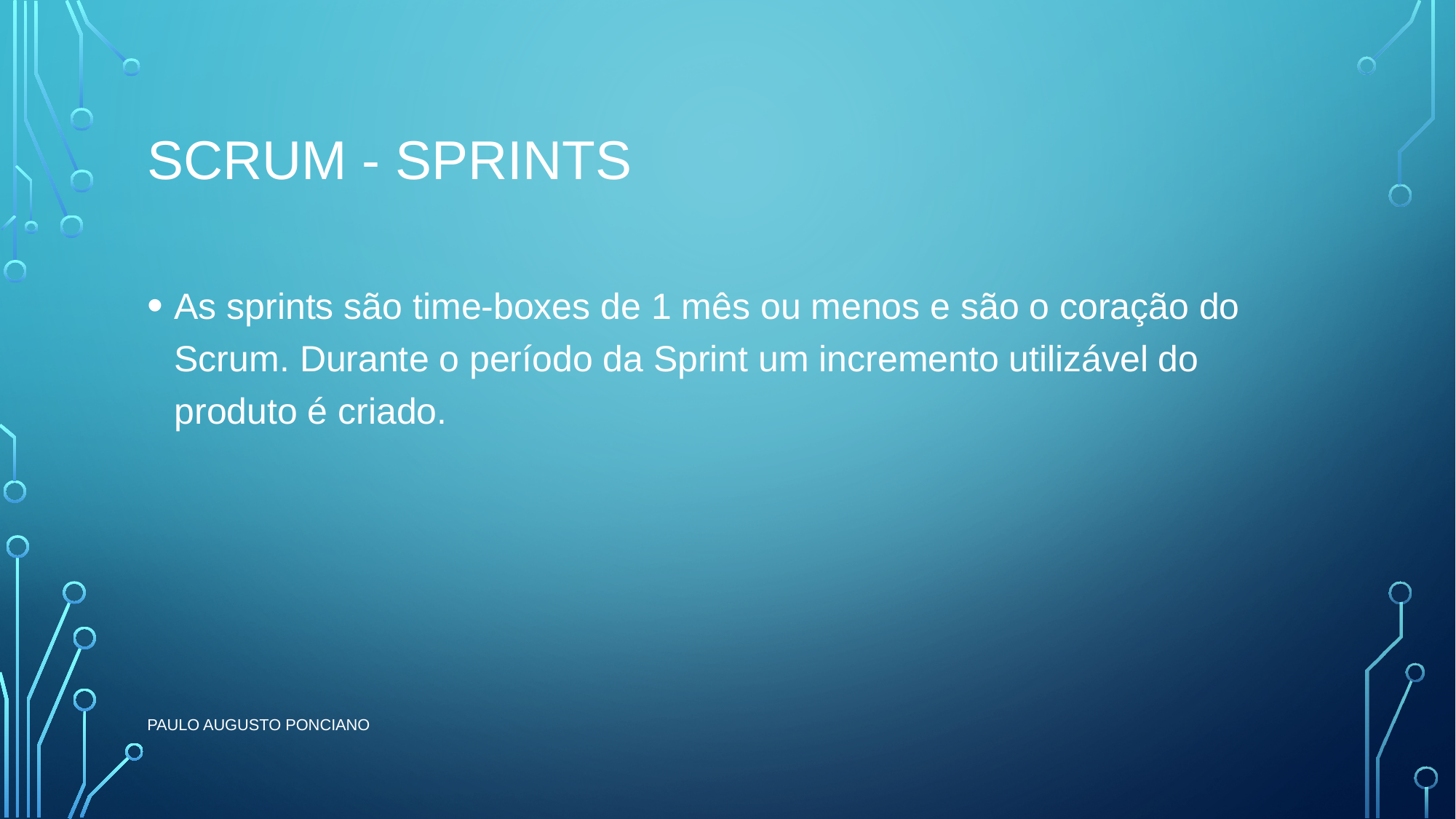

# Scrum - Sprints
As sprints são time-boxes de 1 mês ou menos e são o coração do Scrum. Durante o período da Sprint um incremento utilizável do produto é criado.
Paulo Augusto ponciano